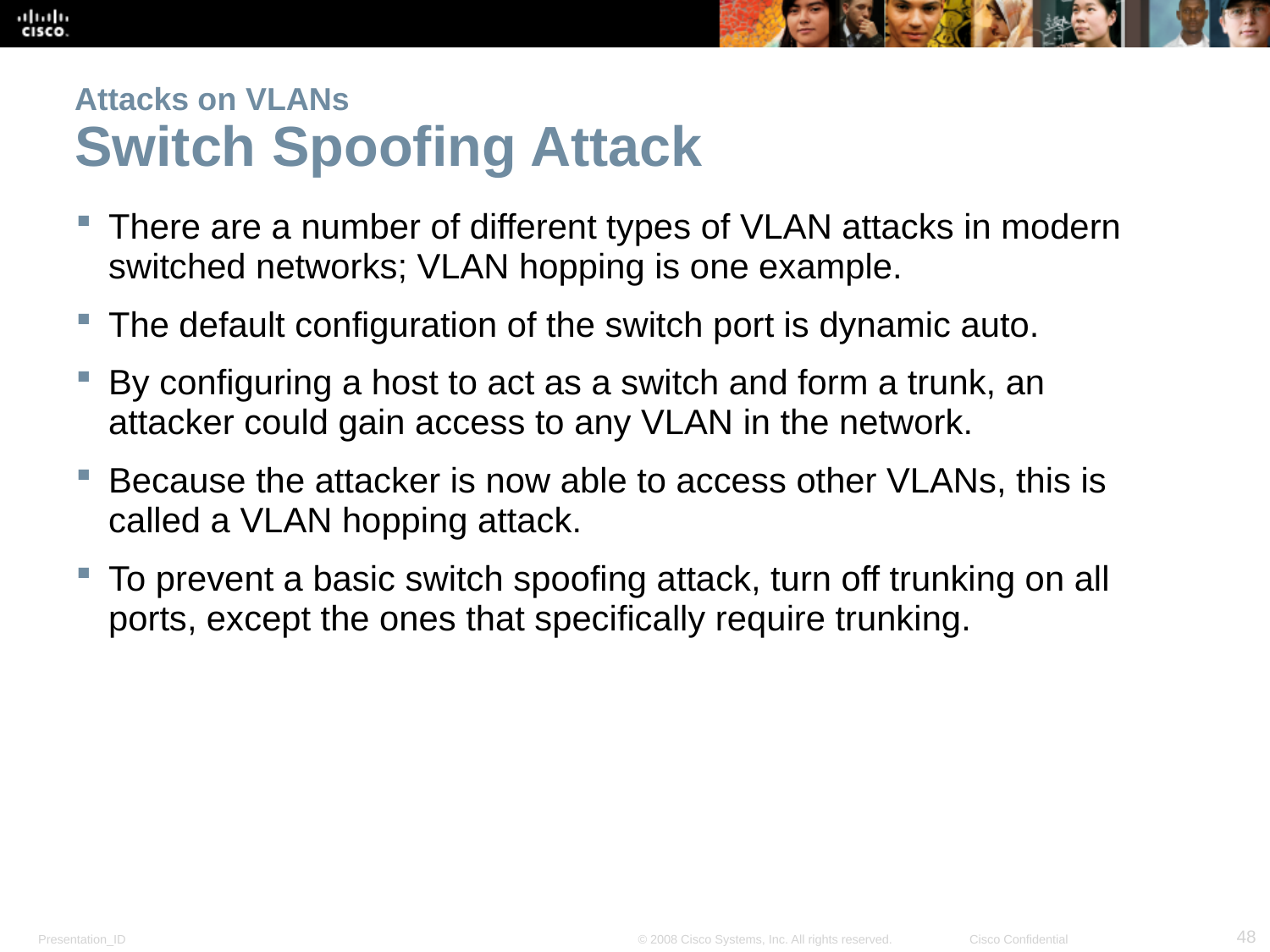

# Attacks on VLANs Switch Spoofing Attack
There are a number of different types of VLAN attacks in modern switched networks; VLAN hopping is one example.
The default configuration of the switch port is dynamic auto.
By configuring a host to act as a switch and form a trunk, an attacker could gain access to any VLAN in the network.
Because the attacker is now able to access other VLANs, this is called a VLAN hopping attack.
To prevent a basic switch spoofing attack, turn off trunking on all ports, except the ones that specifically require trunking.